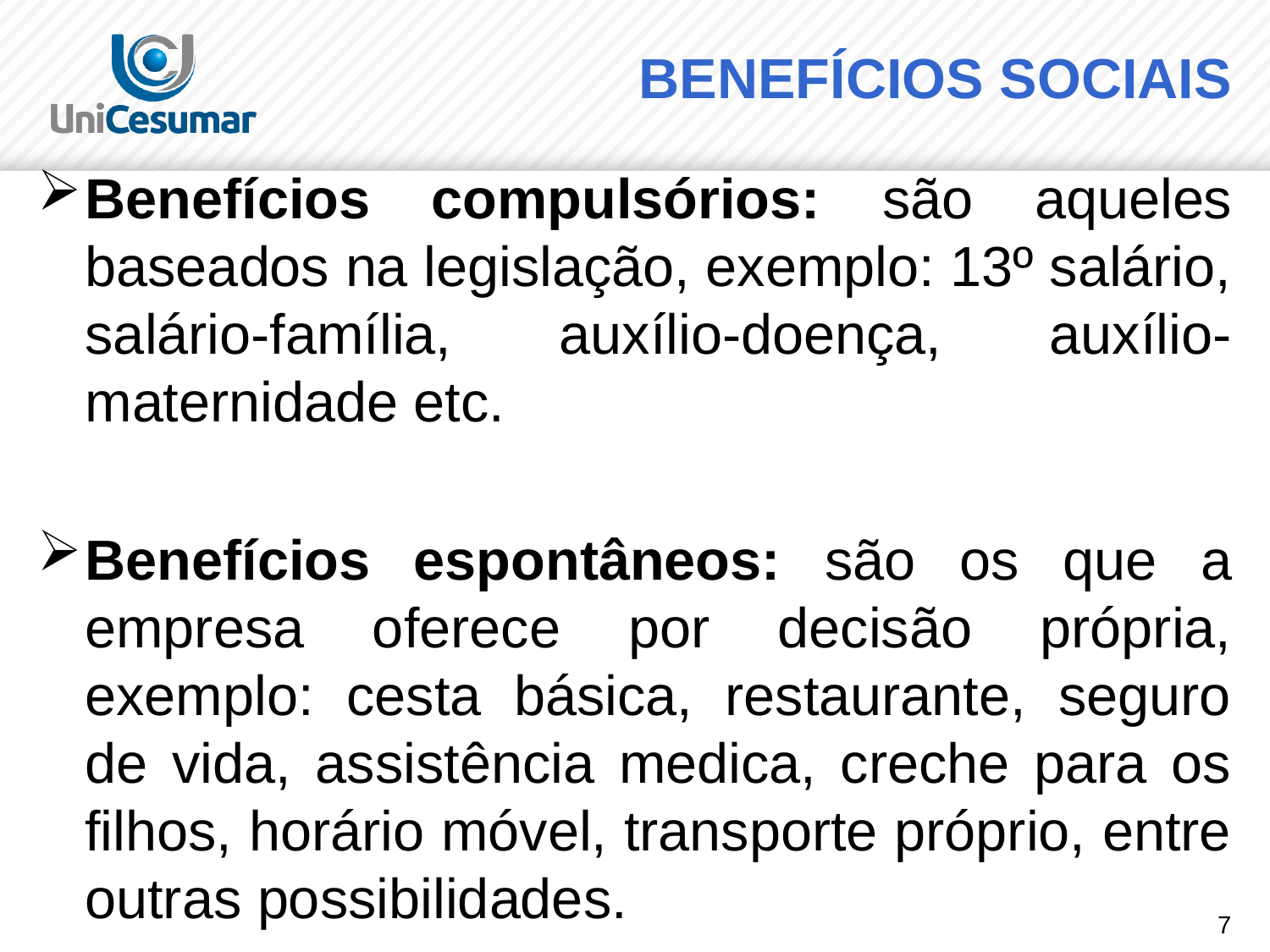

# BENEFÍCIOS SOCIAIS
Benefícios compulsórios: são aqueles baseados na legislação, exemplo: 13º salário, salário-família, auxílio-doença, auxílio-maternidade etc.

Benefícios espontâneos: são os que a empresa oferece por decisão própria, exemplo: cesta básica, restaurante, seguro de vida, assistência medica, creche para os filhos, horário móvel, transporte próprio, entre outras possibilidades.